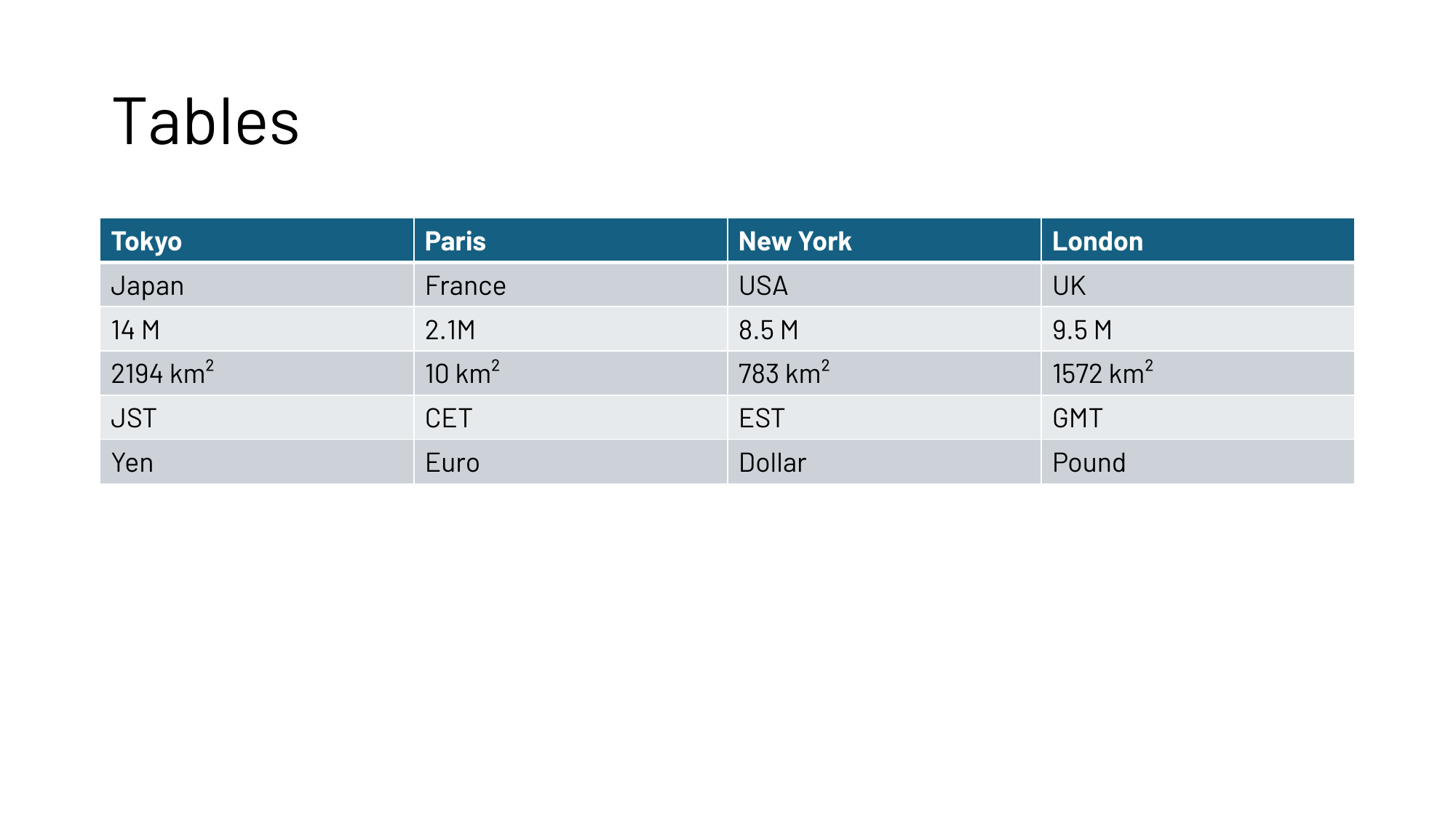

# Tables
| Tokyo | Paris | New York | London |
| --- | --- | --- | --- |
| Japan | France | USA | UK |
| 14 M | 2.1M | 8.5 M | 9.5 M |
| 2194 km² | 10 km² | 783 km² | 1572 km² |
| JST | CET | EST | GMT |
| Yen | Euro | Dollar | Pound |